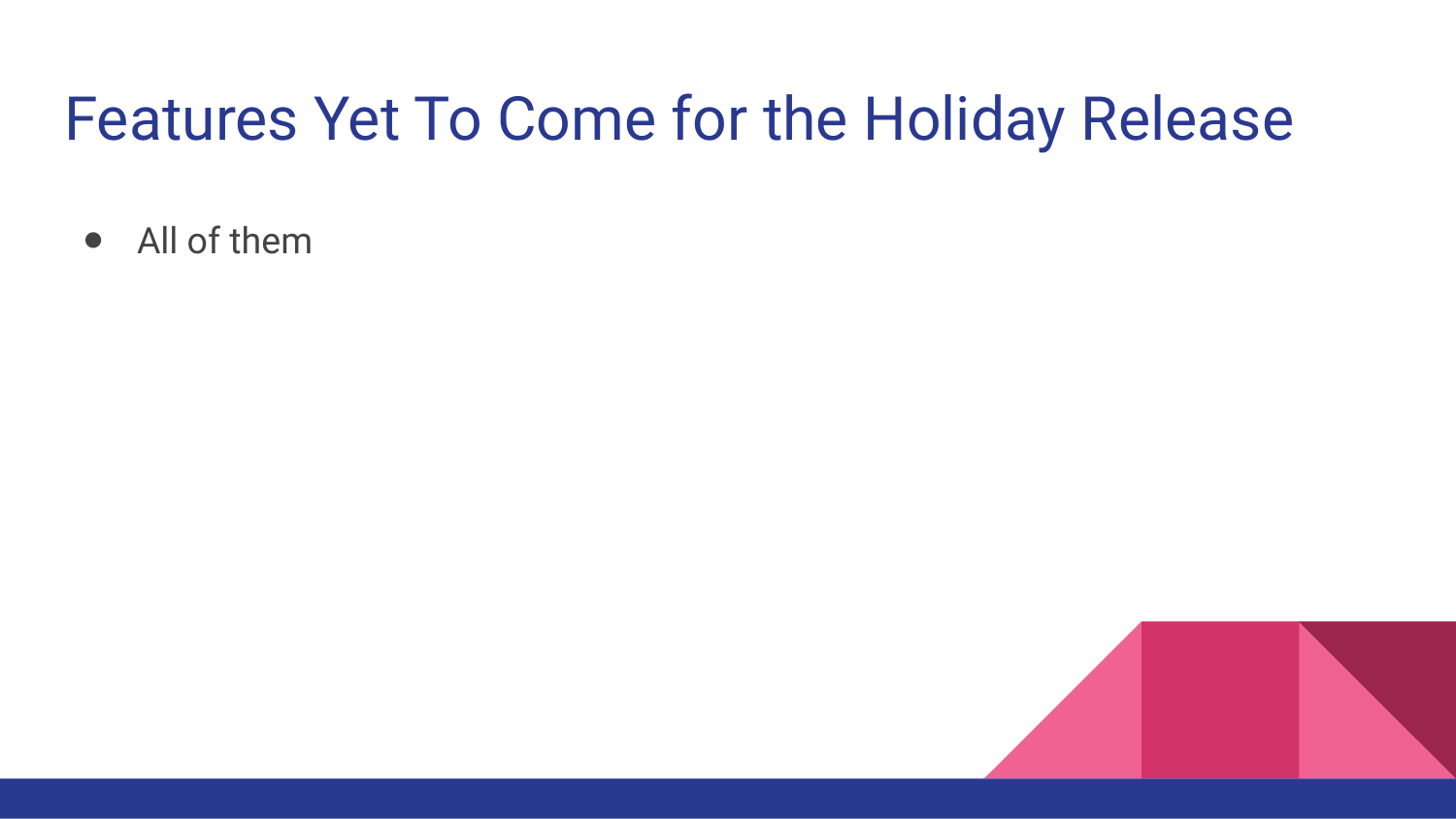

# Features Yet To Come for the Holiday Release
All of them